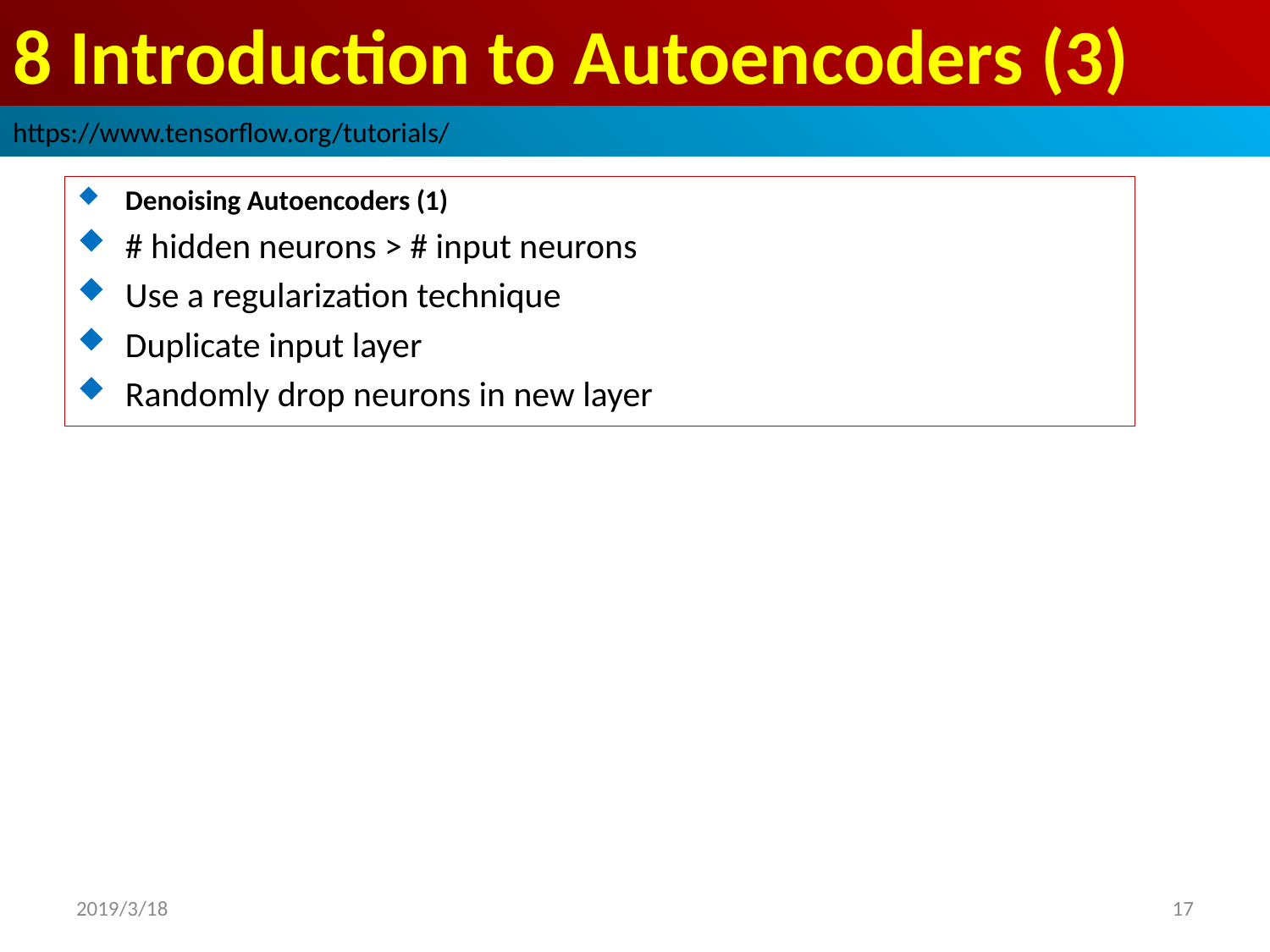

# 8 Introduction to Autoencoders (3)
https://www.tensorflow.org/tutorials/
Denoising Autoencoders (1)
# hidden neurons > # input neurons
Use a regularization technique
Duplicate input layer
Randomly drop neurons in new layer

2019/3/18
17